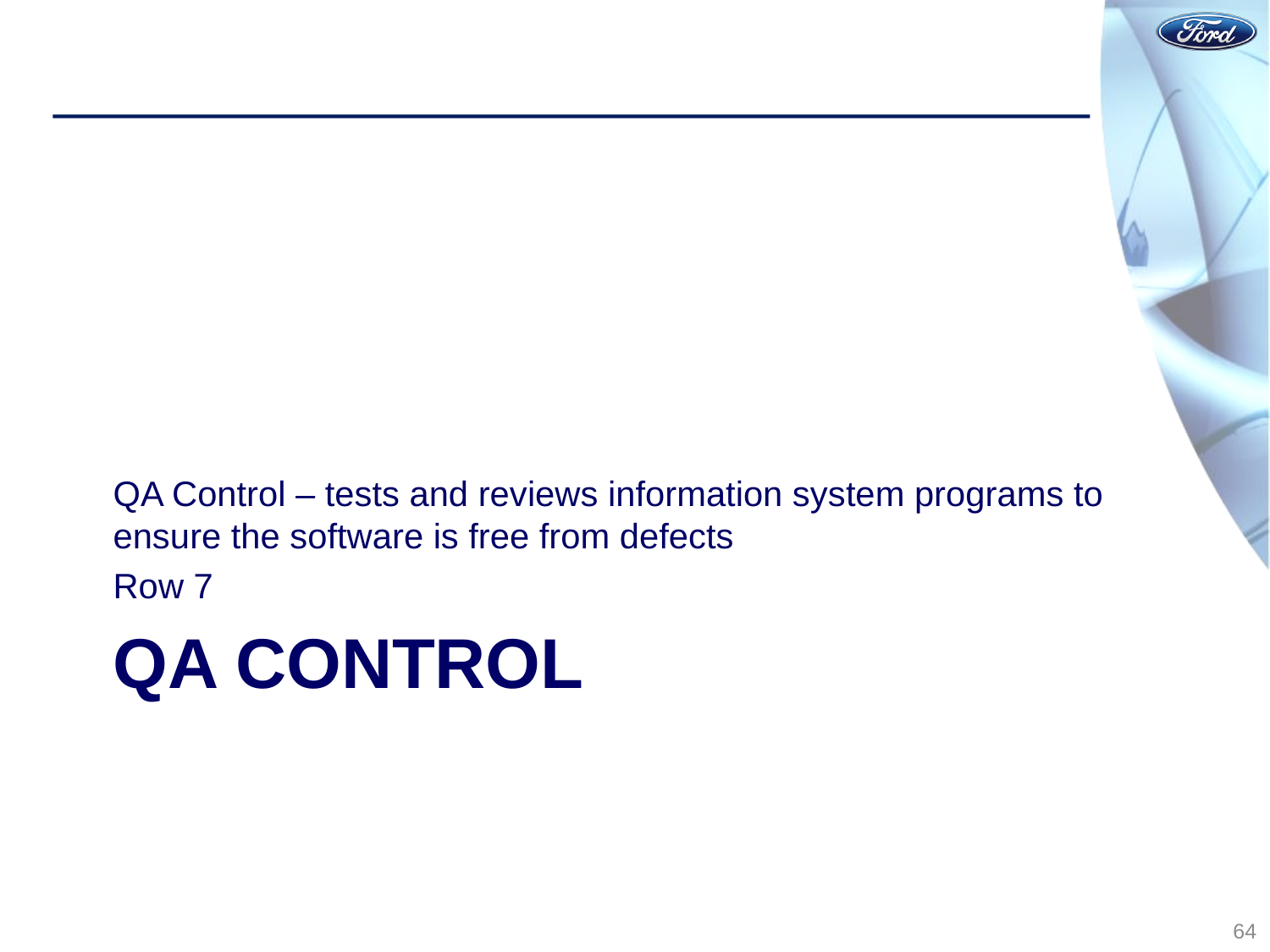

QA Control – tests and reviews information system programs to ensure the software is free from defects
Row 7
# QA Control
64